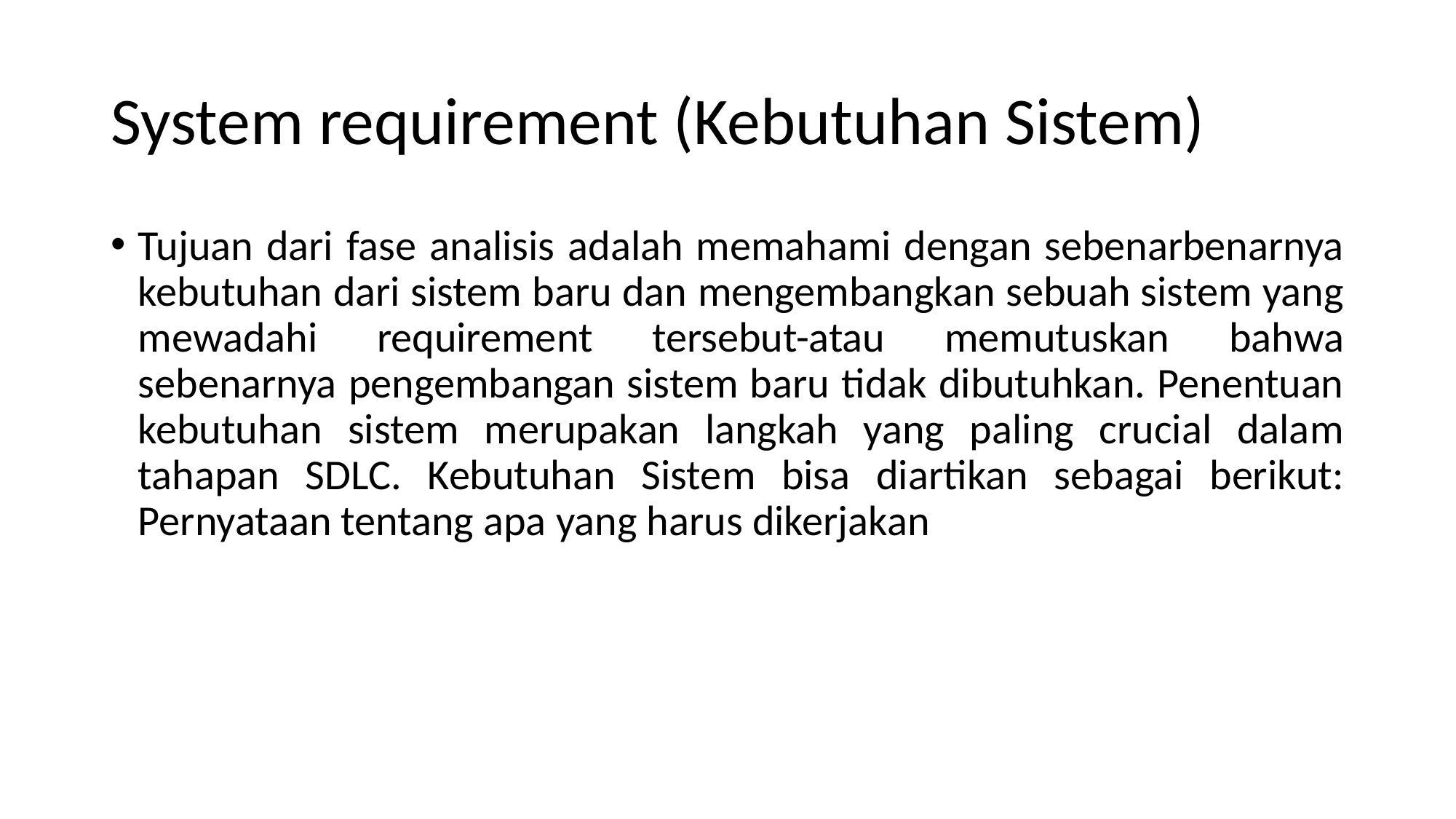

# System requirement (Kebutuhan Sistem)
Tujuan dari fase analisis adalah memahami dengan sebenarbenarnya kebutuhan dari sistem baru dan mengembangkan sebuah sistem yang mewadahi requirement tersebut-atau memutuskan bahwa sebenarnya pengembangan sistem baru tidak dibutuhkan. Penentuan kebutuhan sistem merupakan langkah yang paling crucial dalam tahapan SDLC. Kebutuhan Sistem bisa diartikan sebagai berikut: Pernyataan tentang apa yang harus dikerjakan